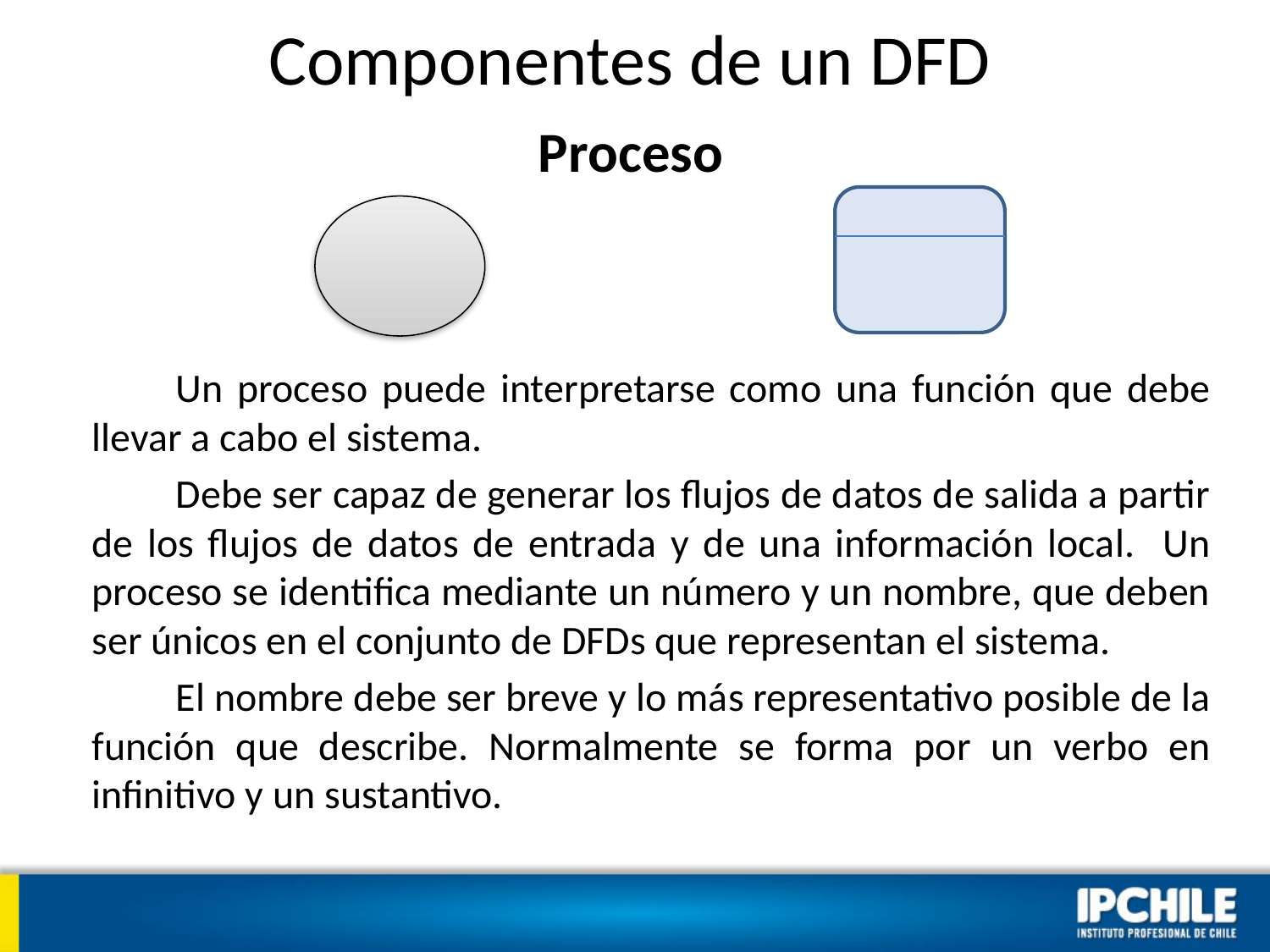

# Componentes de un DFD
Proceso

Un proceso puede interpretarse como una función que debe llevar a cabo el sistema.
Debe ser capaz de generar los flujos de datos de salida a partir de los flujos de datos de entrada y de una información local.  Un proceso se identifica mediante un número y un nombre, que deben ser únicos en el conjunto de DFDs que representan el sistema.
El nombre debe ser breve y lo más representativo posible de la función que describe. Normalmente se forma por un verbo en infinitivo y un sustantivo.